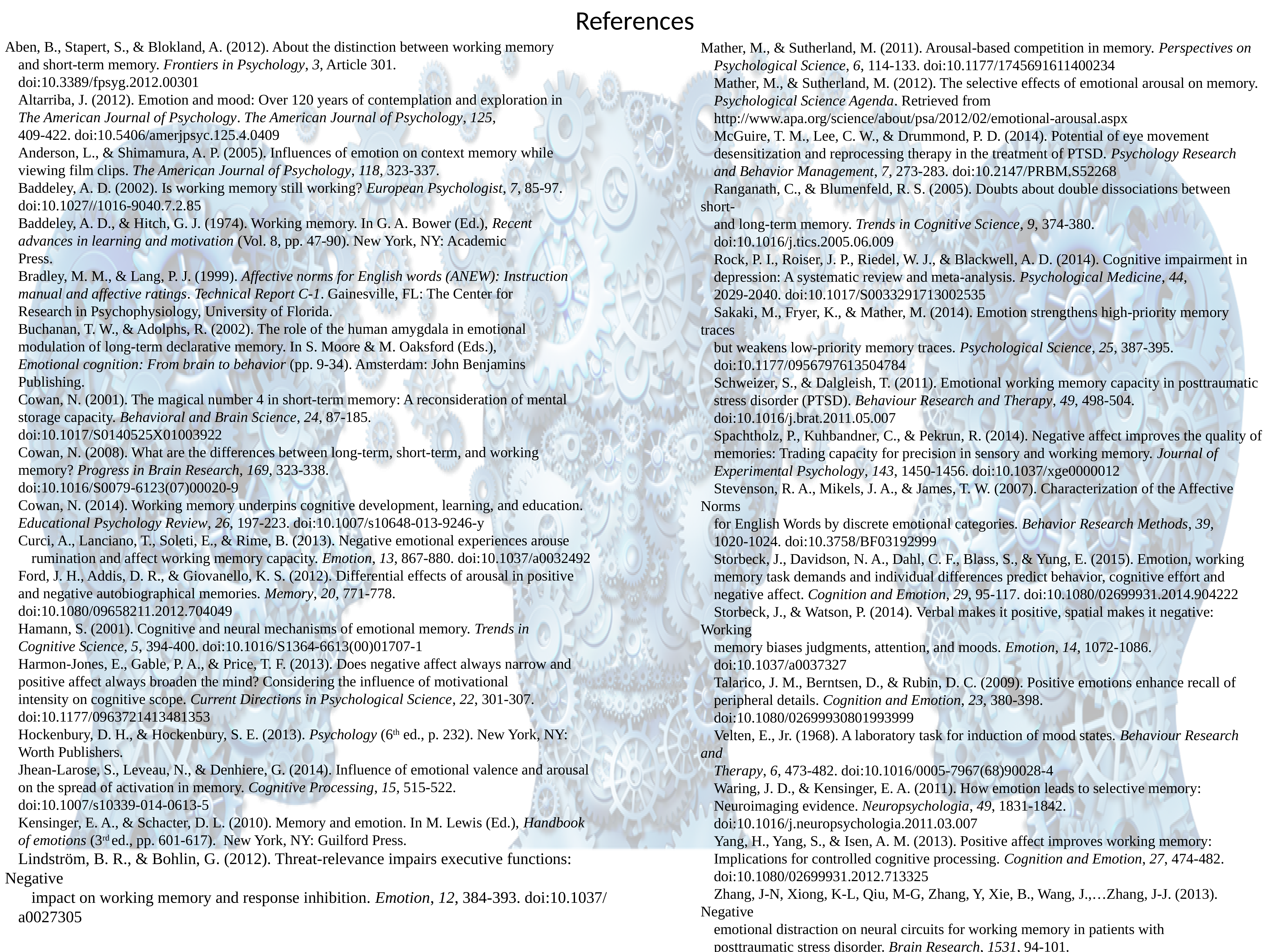

References
Aben, B., Stapert, S., & Blokland, A. (2012). About the distinction between working memory
and short-term memory. Frontiers in Psychology, 3, Article 301.
doi:10.3389/fpsyg.2012.00301
Altarriba, J. (2012). Emotion and mood: Over 120 years of contemplation and exploration in
The American Journal of Psychology. The American Journal of Psychology, 125,
409-422. doi:10.5406/amerjpsyc.125.4.0409
Anderson, L., & Shimamura, A. P. (2005). Influences of emotion on context memory while
viewing film clips. The American Journal of Psychology, 118, 323-337.
Baddeley, A. D. (2002). Is working memory still working? European Psychologist, 7, 85-97.
doi:10.1027//1016-9040.7.2.85
Baddeley, A. D., & Hitch, G. J. (1974). Working memory. In G. A. Bower (Ed.), Recent
advances in learning and motivation (Vol. 8, pp. 47-90). New York, NY: Academic
Press.
Bradley, M. M., & Lang, P. J. (1999). Affective norms for English words (ANEW): Instruction
manual and affective ratings. Technical Report C-1. Gainesville, FL: The Center for
Research in Psychophysiology, University of Florida.
Buchanan, T. W., & Adolphs, R. (2002). The role of the human amygdala in emotional
modulation of long-term declarative memory. In S. Moore & M. Oaksford (Eds.),
Emotional cognition: From brain to behavior (pp. 9-34). Amsterdam: John Benjamins
Publishing.
Cowan, N. (2001). The magical number 4 in short-term memory: A reconsideration of mental
storage capacity. Behavioral and Brain Science, 24, 87-185.
doi:10.1017/S0140525X01003922
Cowan, N. (2008). What are the differences between long-term, short-term, and working
memory? Progress in Brain Research, 169, 323-338.
doi:10.1016/S0079-6123(07)00020-9
Cowan, N. (2014). Working memory underpins cognitive development, learning, and education.
Educational Psychology Review, 26, 197-223. doi:10.1007/s10648-013-9246-y
Curci, A., Lanciano, T., Soleti, E., & Rime, B. (2013). Negative emotional experiences arouse
rumination and affect working memory capacity. Emotion, 13, 867-880. doi:10.1037/a0032492
Ford, J. H., Addis, D. R., & Giovanello, K. S. (2012). Differential effects of arousal in positive
and negative autobiographical memories. Memory, 20, 771-778.
doi:10.1080/09658211.2012.704049
Hamann, S. (2001). Cognitive and neural mechanisms of emotional memory. Trends in
Cognitive Science, 5, 394-400. doi:10.1016/S1364-6613(00)01707-1
Harmon-Jones, E., Gable, P. A., & Price, T. F. (2013). Does negative affect always narrow and
positive affect always broaden the mind? Considering the influence of motivational
intensity on cognitive scope. Current Directions in Psychological Science, 22, 301-307.
doi:10.1177/0963721413481353
Hockenbury, D. H., & Hockenbury, S. E. (2013). Psychology (6th ed., p. 232). New York, NY:
Worth Publishers.
Jhean-Larose, S., Leveau, N., & Denhiere, G. (2014). Influence of emotional valence and arousal
on the spread of activation in memory. Cognitive Processing, 15, 515-522.
doi:10.1007/s10339-014-0613-5
Kensinger, E. A., & Schacter, D. L. (2010). Memory and emotion. In M. Lewis (Ed.), Handbook
of emotions (3rd ed., pp. 601-617).  New York, NY: Guilford Press.
Lindström, B. R., & Bohlin, G. (2012). Threat-relevance impairs executive functions: Negative
impact on working memory and response inhibition. Emotion, 12, 384-393. doi:10.1037/
a0027305
Mather, M., & Sutherland, M. (2011). Arousal-based competition in memory. Perspectives on
Psychological Science, 6, 114-133. doi:10.1177/1745691611400234
Mather, M., & Sutherland, M. (2012). The selective effects of emotional arousal on memory.
Psychological Science Agenda. Retrieved from
http://www.apa.org/science/about/psa/2012/02/emotional-arousal.aspx
McGuire, T. M., Lee, C. W., & Drummond, P. D. (2014). Potential of eye movement
desensitization and reprocessing therapy in the treatment of PTSD. Psychology Research
and Behavior Management, 7, 273-283. doi:10.2147/PRBM.S52268
Ranganath, C., & Blumenfeld, R. S. (2005). Doubts about double dissociations between short-
and long-term memory. Trends in Cognitive Science, 9, 374-380.
doi:10.1016/j.tics.2005.06.009
Rock, P. I., Roiser, J. P., Riedel, W. J., & Blackwell, A. D. (2014). Cognitive impairment in
depression: A systematic review and meta-analysis. Psychological Medicine, 44,
2029-2040. doi:10.1017/S0033291713002535
Sakaki, M., Fryer, K., & Mather, M. (2014). Emotion strengthens high-priority memory traces
but weakens low-priority memory traces. Psychological Science, 25, 387-395.
doi:10.1177/0956797613504784
Schweizer, S., & Dalgleish, T. (2011). Emotional working memory capacity in posttraumatic
stress disorder (PTSD). Behaviour Research and Therapy, 49, 498-504.
doi:10.1016/j.brat.2011.05.007
Spachtholz, P., Kuhbandner, C., & Pekrun, R. (2014). Negative affect improves the quality of
memories: Trading capacity for precision in sensory and working memory. Journal of
Experimental Psychology, 143, 1450-1456. doi:10.1037/xge0000012
Stevenson, R. A., Mikels, J. A., & James, T. W. (2007). Characterization of the Affective Norms
for English Words by discrete emotional categories. Behavior Research Methods, 39,
1020-1024. doi:10.3758/BF03192999
Storbeck, J., Davidson, N. A., Dahl, C. F., Blass, S., & Yung, E. (2015). Emotion, working
memory task demands and individual differences predict behavior, cognitive effort and
negative affect. Cognition and Emotion, 29, 95-117. doi:10.1080/02699931.2014.904222
Storbeck, J., & Watson, P. (2014). Verbal makes it positive, spatial makes it negative: Working
memory biases judgments, attention, and moods. Emotion, 14, 1072-1086.
doi:10.1037/a0037327
Talarico, J. M., Berntsen, D., & Rubin, D. C. (2009). Positive emotions enhance recall of
peripheral details. Cognition and Emotion, 23, 380-398.
doi:10.1080/02699930801993999
Velten, E., Jr. (1968). A laboratory task for induction of mood states. Behaviour Research and
Therapy, 6, 473-482. doi:10.1016/0005-7967(68)90028-4
Waring, J. D., & Kensinger, E. A. (2011). How emotion leads to selective memory:
Neuroimaging evidence. Neuropsychologia, 49, 1831-1842.
doi:10.1016/j.neuropsychologia.2011.03.007
Yang, H., Yang, S., & Isen, A. M. (2013). Positive affect improves working memory:
Implications for controlled cognitive processing. Cognition and Emotion, 27, 474-482.
doi:10.1080/02699931.2012.713325
Zhang, J-N, Xiong, K-L, Qiu, M-G, Zhang, Y, Xie, B., Wang, J.,…Zhang, J-J. (2013). Negative
emotional distraction on neural circuits for working memory in patients with
    posttraumatic stress disorder. Brain Research, 1531, 94-101.